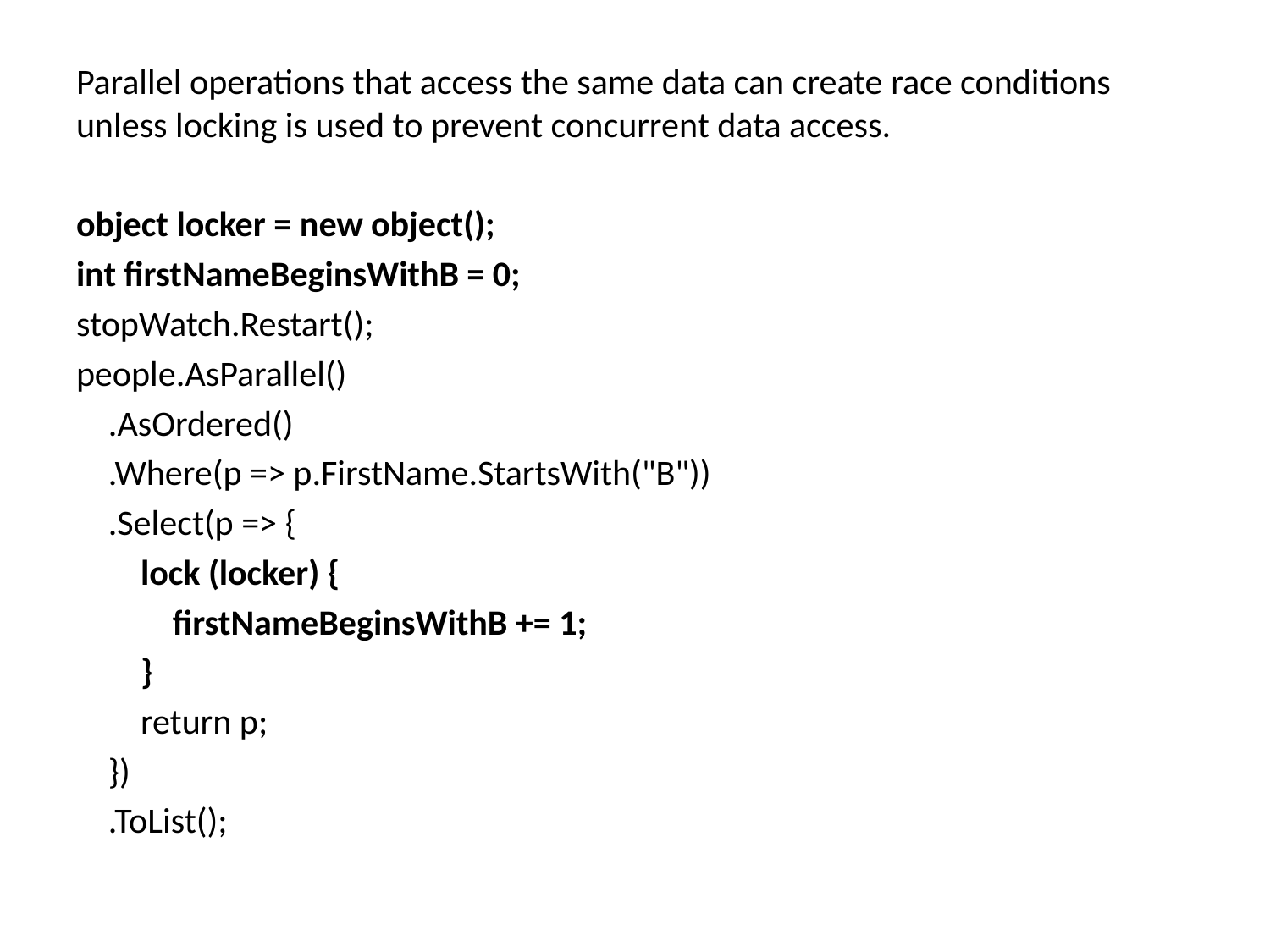

Parallel operations that access the same data can create race conditions unless locking is used to prevent concurrent data access.

object locker = new object();
int firstNameBeginsWithB = 0;
stopWatch.Restart();
people.AsParallel()
    .AsOrdered()
    .Where(p => p.FirstName.StartsWith("B"))
    .Select(p => {
        lock (locker) {
            firstNameBeginsWithB += 1;
        }
        return p;
    })
    .ToList();